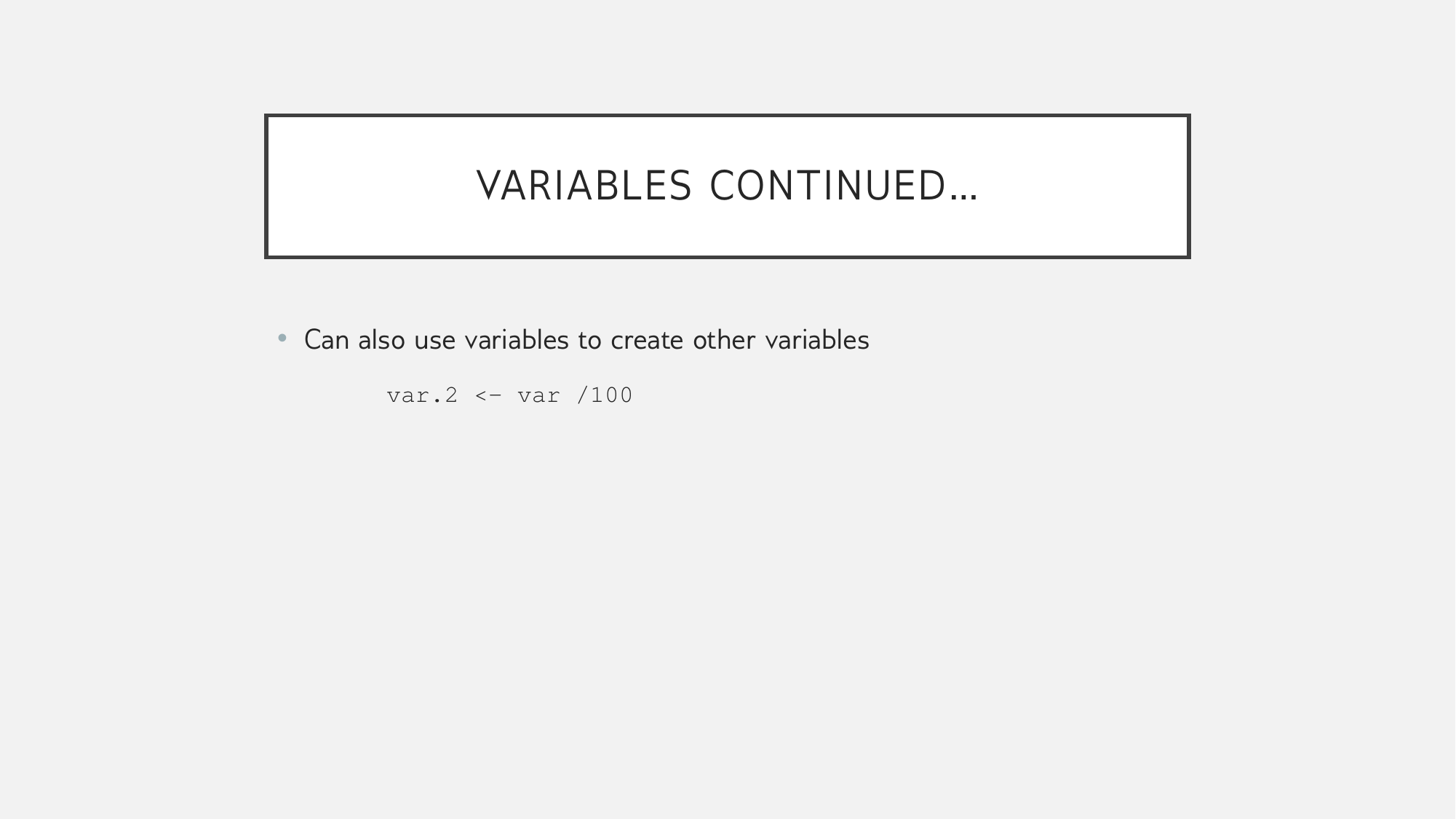

# Variables continued…
Can also use variables to create other variables
	var.2 <- var /100